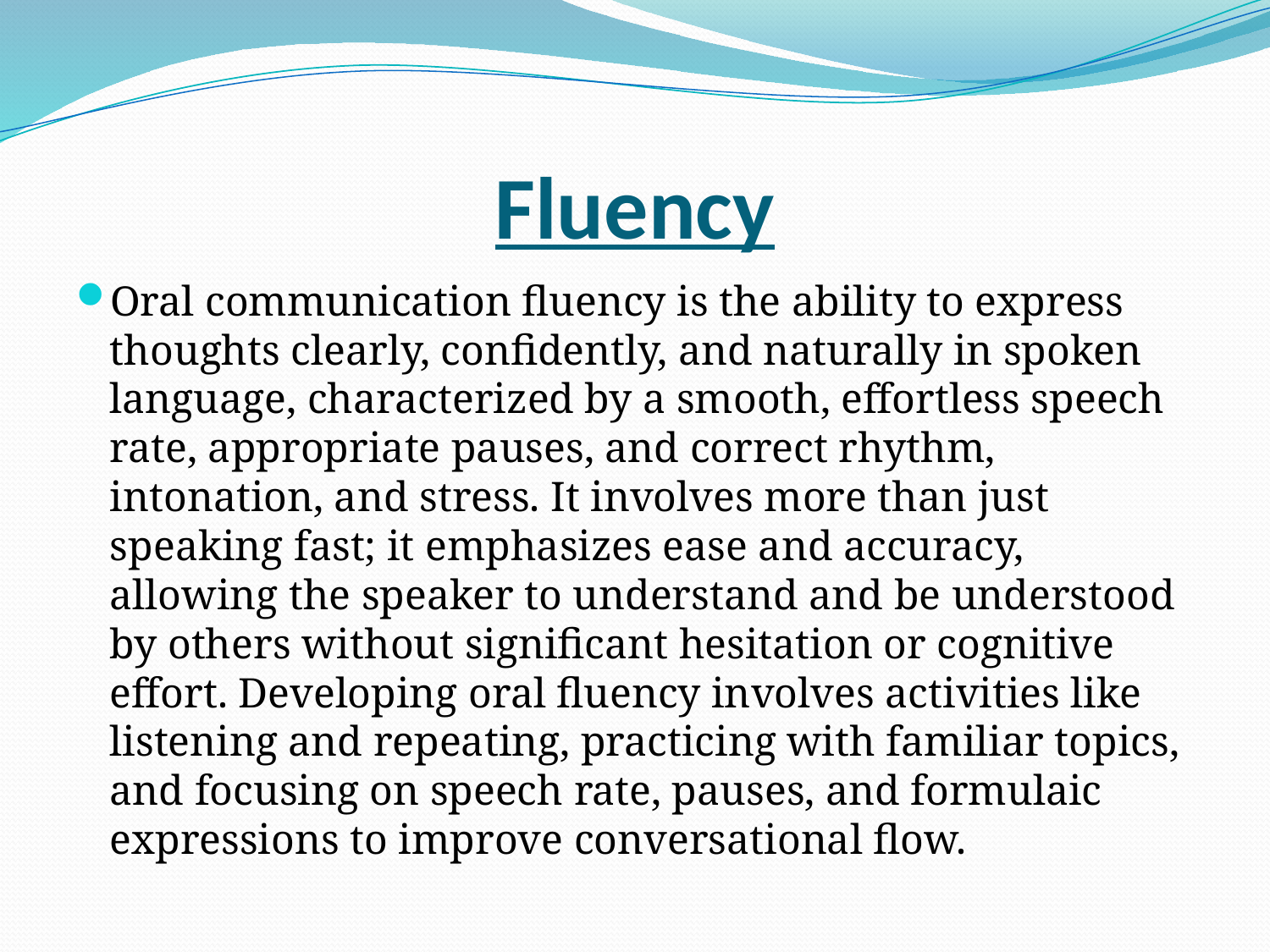

# Fluency
Oral communication fluency is the ability to express thoughts clearly, confidently, and naturally in spoken language, characterized by a smooth, effortless speech rate, appropriate pauses, and correct rhythm, intonation, and stress. It involves more than just speaking fast; it emphasizes ease and accuracy, allowing the speaker to understand and be understood by others without significant hesitation or cognitive effort. Developing oral fluency involves activities like listening and repeating, practicing with familiar topics, and focusing on speech rate, pauses, and formulaic expressions to improve conversational flow.